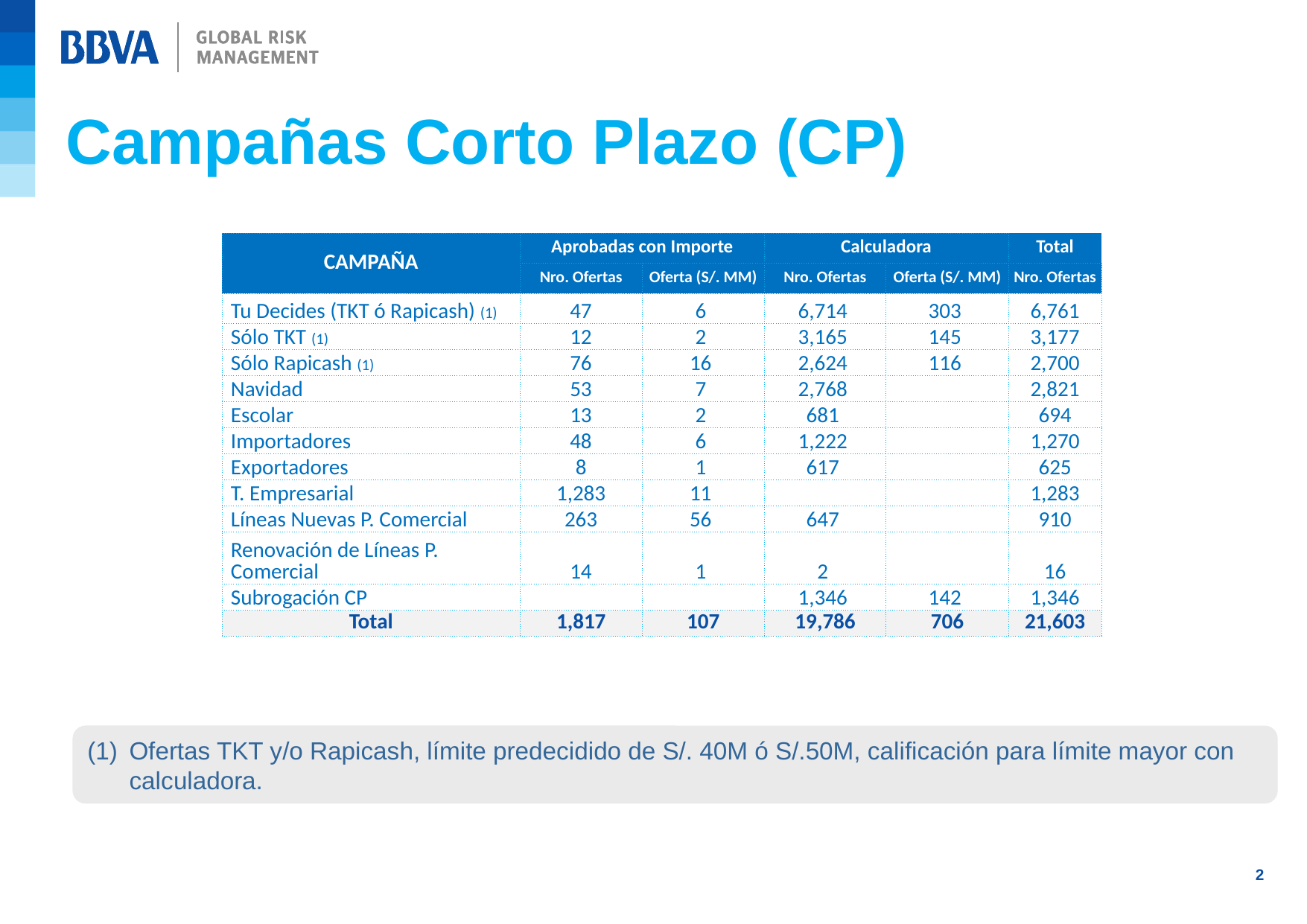

Campañas Corto Plazo (CP)
| CAMPAÑA | Aprobadas con Importe |  | Calculadora |  | Total |
| --- | --- | --- | --- | --- | --- |
|  | Nro. Ofertas | Oferta (S/. MM) | Nro. Ofertas | Oferta (S/. MM) | Nro. Ofertas |
| Tu Decides (TKT ó Rapicash) (1) | 47 | 6 | 6,714 | 303 | 6,761 |
| Sólo TKT (1) | 12 | 2 | 3,165 | 145 | 3,177 |
| Sólo Rapicash (1) | 76 | 16 | 2,624 | 116 | 2,700 |
| Navidad | 53 | 7 | 2,768 |  | 2,821 |
| Escolar | 13 | 2 | 681 |  | 694 |
| Importadores | 48 | 6 | 1,222 |  | 1,270 |
| Exportadores | 8 | 1 | 617 |  | 625 |
| T. Empresarial | 1,283 | 11 |  |  | 1,283 |
| Líneas Nuevas P. Comercial | 263 | 56 | 647 |  | 910 |
| Renovación de Líneas P. Comercial | 14 | 1 | 2 |  | 16 |
| Subrogación CP |  |  | 1,346 | 142 | 1,346 |
| Total | 1,817 | 107 | 19,786 | 706 | 21,603 |
Ofertas TKT y/o Rapicash, límite predecidido de S/. 40M ó S/.50M, calificación para límite mayor con calculadora.